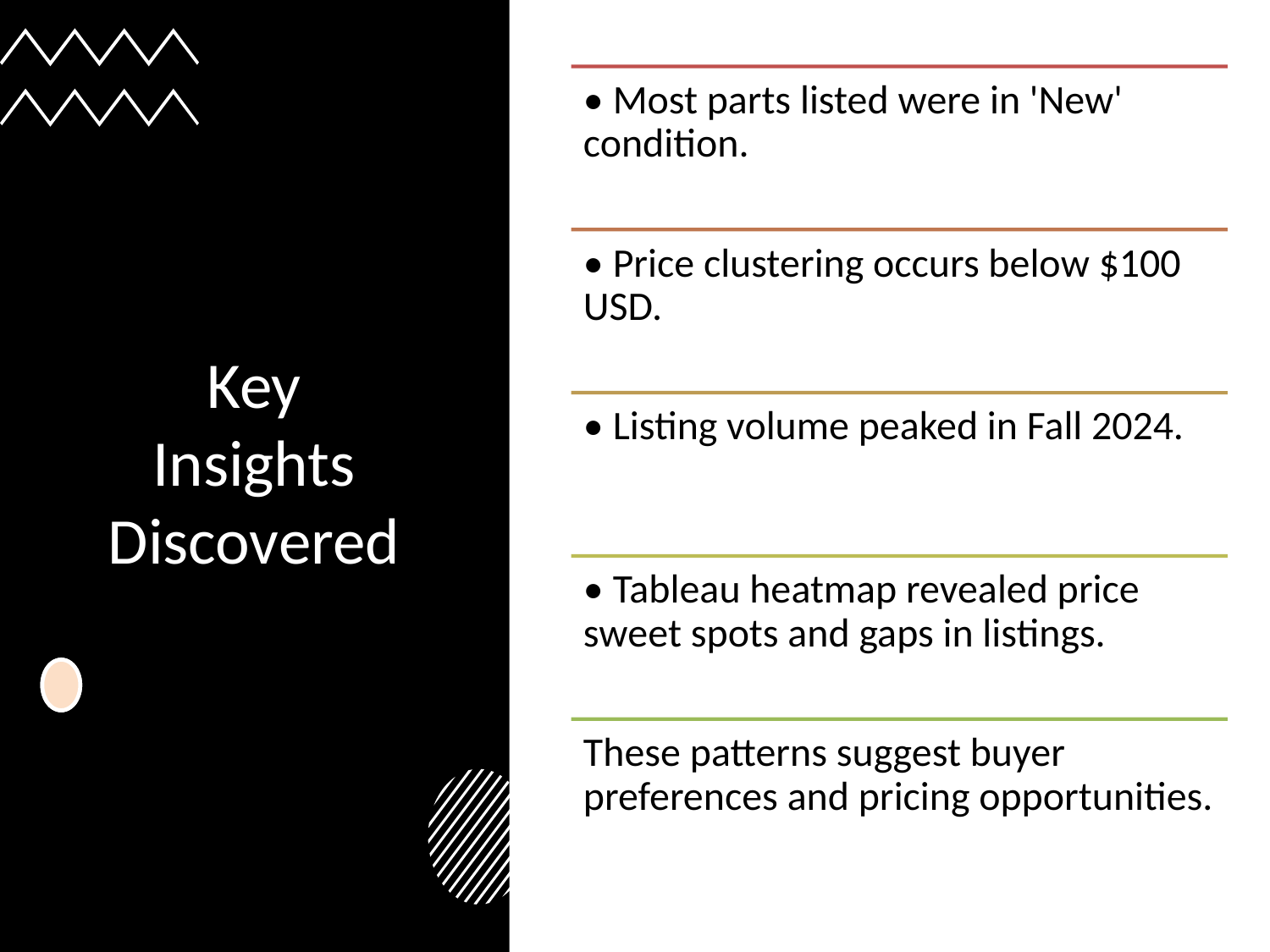

• Most parts listed were in 'New' condition.
• Price clustering occurs below $100 USD.
• Listing volume peaked in Fall 2024.
• Tableau heatmap revealed price sweet spots and gaps in listings.
These patterns suggest buyer preferences and pricing opportunities.
# Key Insights Discovered